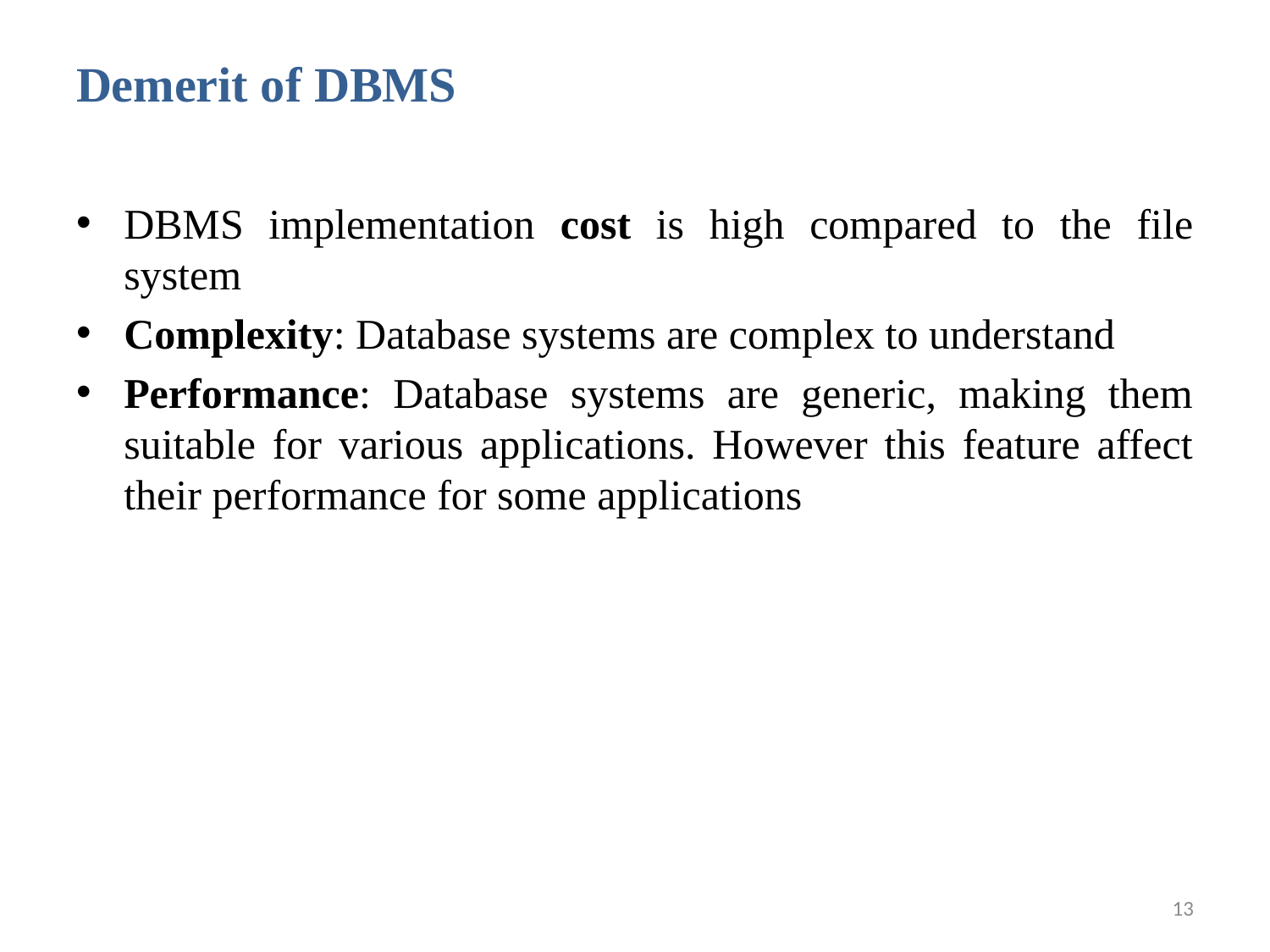

# Demerit of DBMS
DBMS implementation cost is high compared to the file system
Complexity: Database systems are complex to understand
Performance: Database systems are generic, making them suitable for various applications. However this feature affect their performance for some applications
13